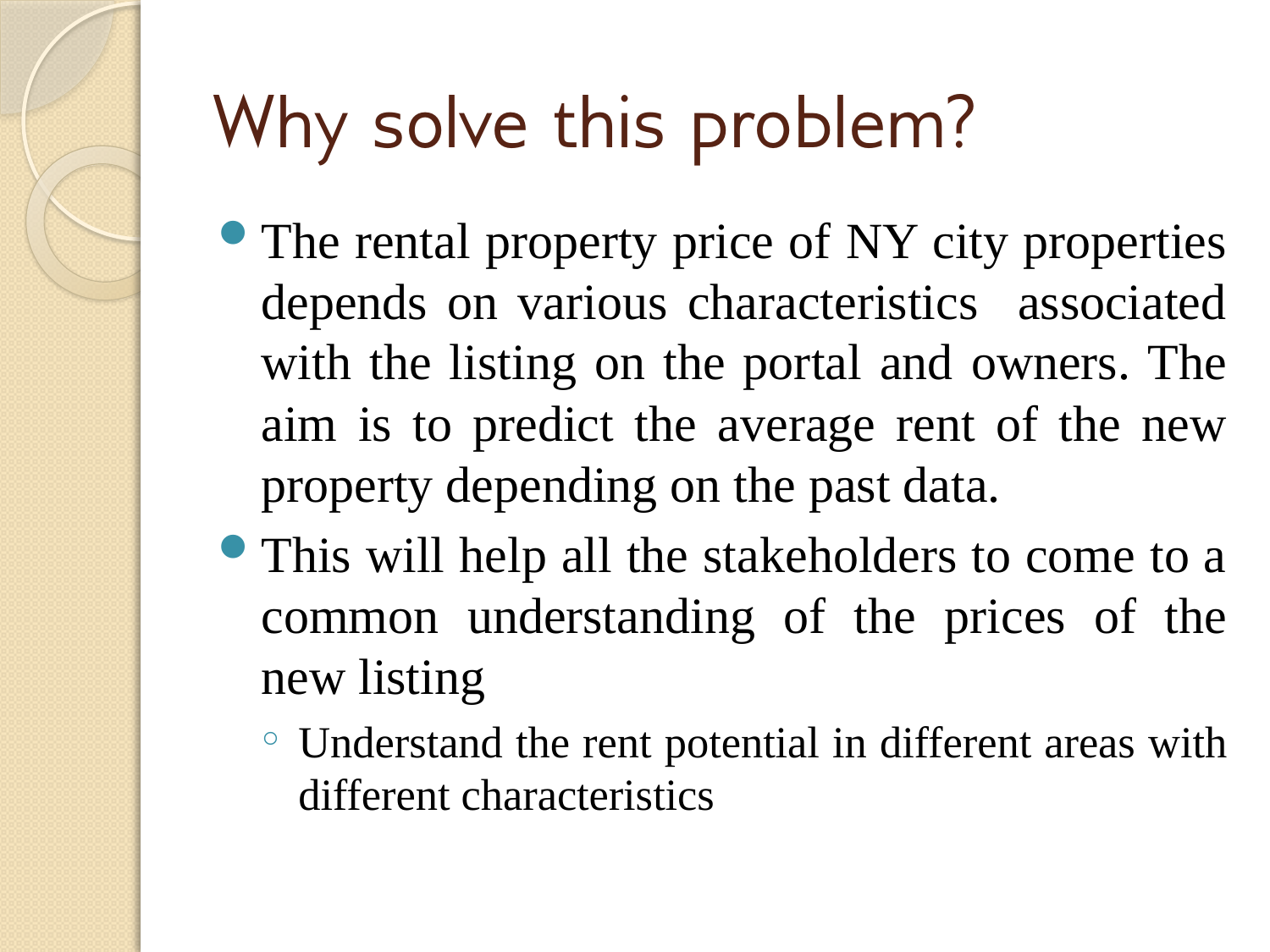

# Why solve this problem?
The rental property price of NY city properties depends on various characteristics  associated with the listing on the portal and owners. The aim is to predict the average rent of the new property depending on the past data.
This will help all the stakeholders to come to a common understanding of the prices of the new listing
Understand the rent potential in different areas with different characteristics